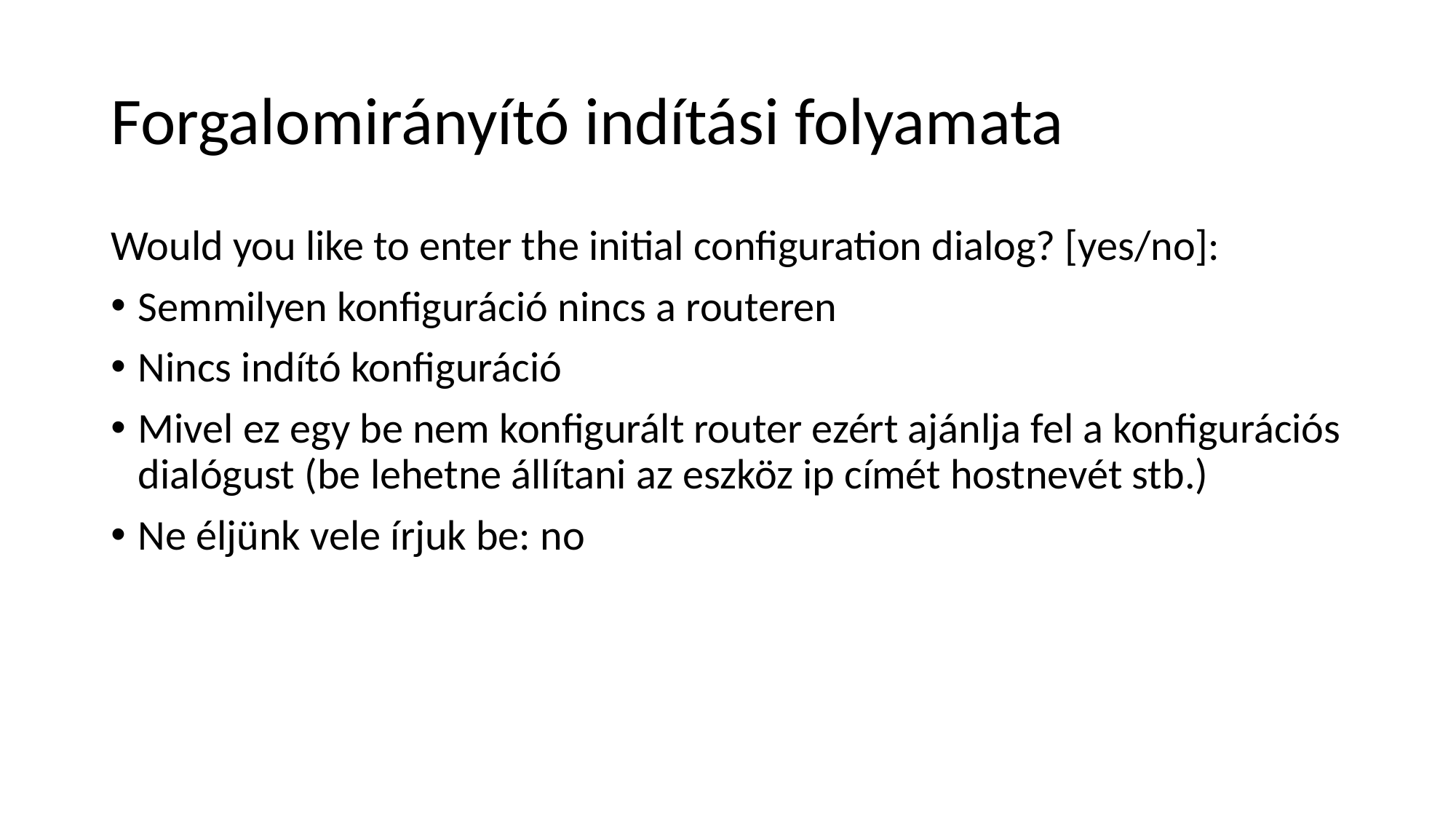

# Forgalomirányító indítási folyamata
Would you like to enter the initial configuration dialog? [yes/no]:
Semmilyen konfiguráció nincs a routeren
Nincs indító konfiguráció
Mivel ez egy be nem konfigurált router ezért ajánlja fel a konfigurációs dialógust (be lehetne állítani az eszköz ip címét hostnevét stb.)
Ne éljünk vele írjuk be: no